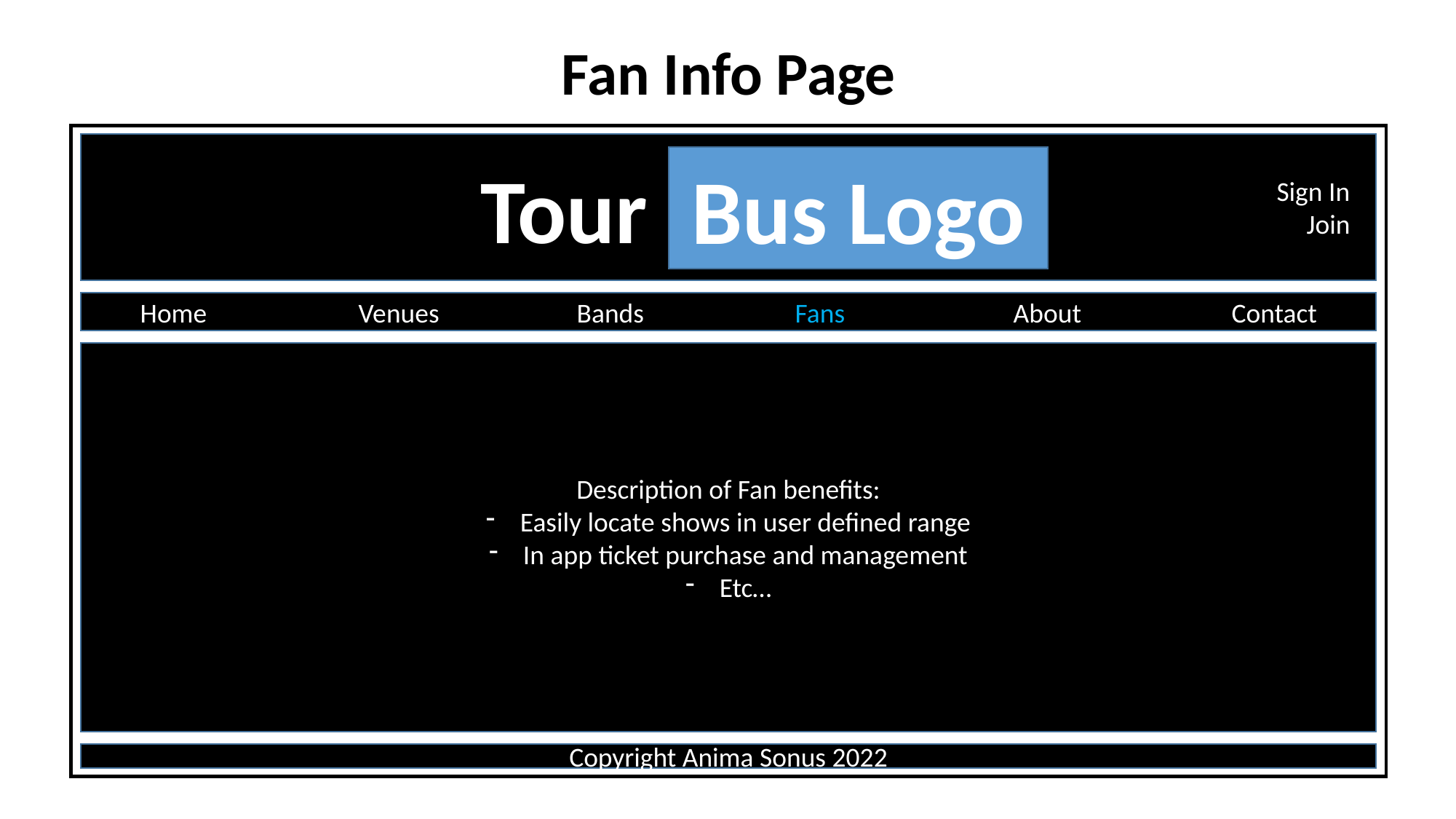

Fan Info Page

Tour
Bus Logo
Home		Venues		Bands		Fans		About		Contact
Description of Fan benefits:
Easily locate shows in user defined range
In app ticket purchase and management
Etc…
Copyright Anima Sonus 2022
Sign In
Join